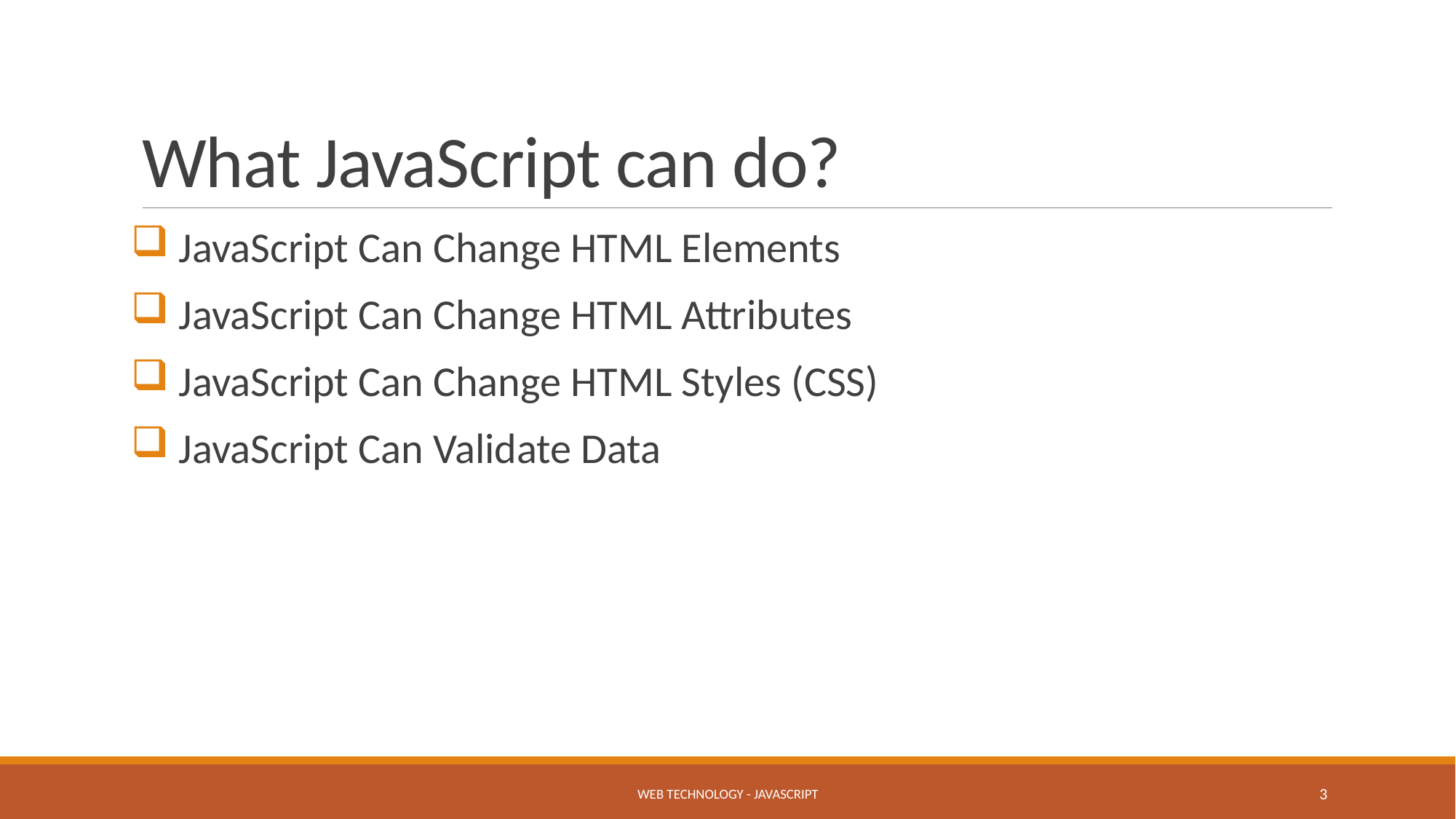

# What JavaScript can do?
 JavaScript Can Change HTML Elements
 JavaScript Can Change HTML Attributes
 JavaScript Can Change HTML Styles (CSS)
 JavaScript Can Validate Data

Web Technology - JavaScript
3